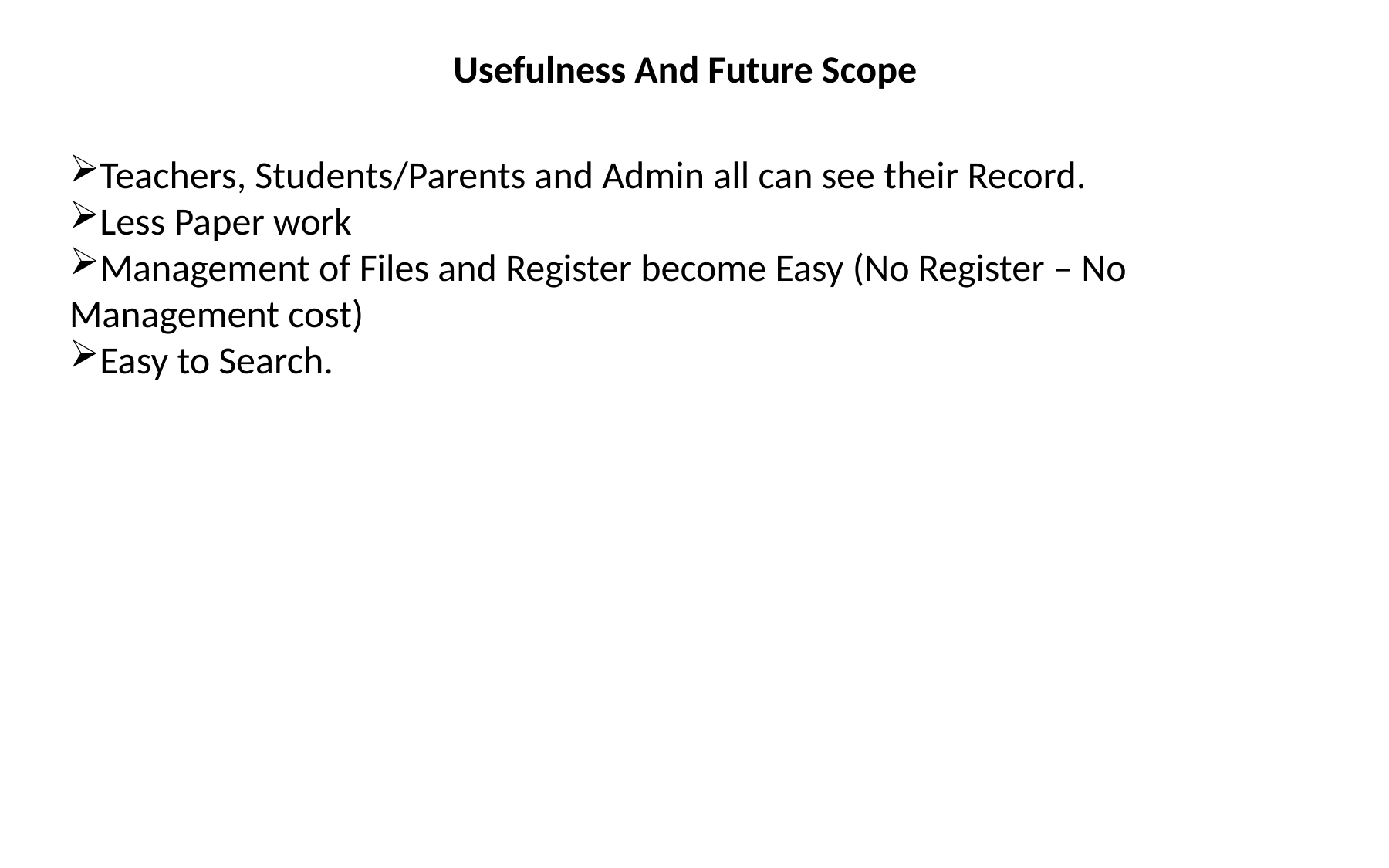

Usefulness And Future Scope
Teachers, Students/Parents and Admin all can see their Record.
Less Paper work
Management of Files and Register become Easy (No Register – No Management cost)
Easy to Search.